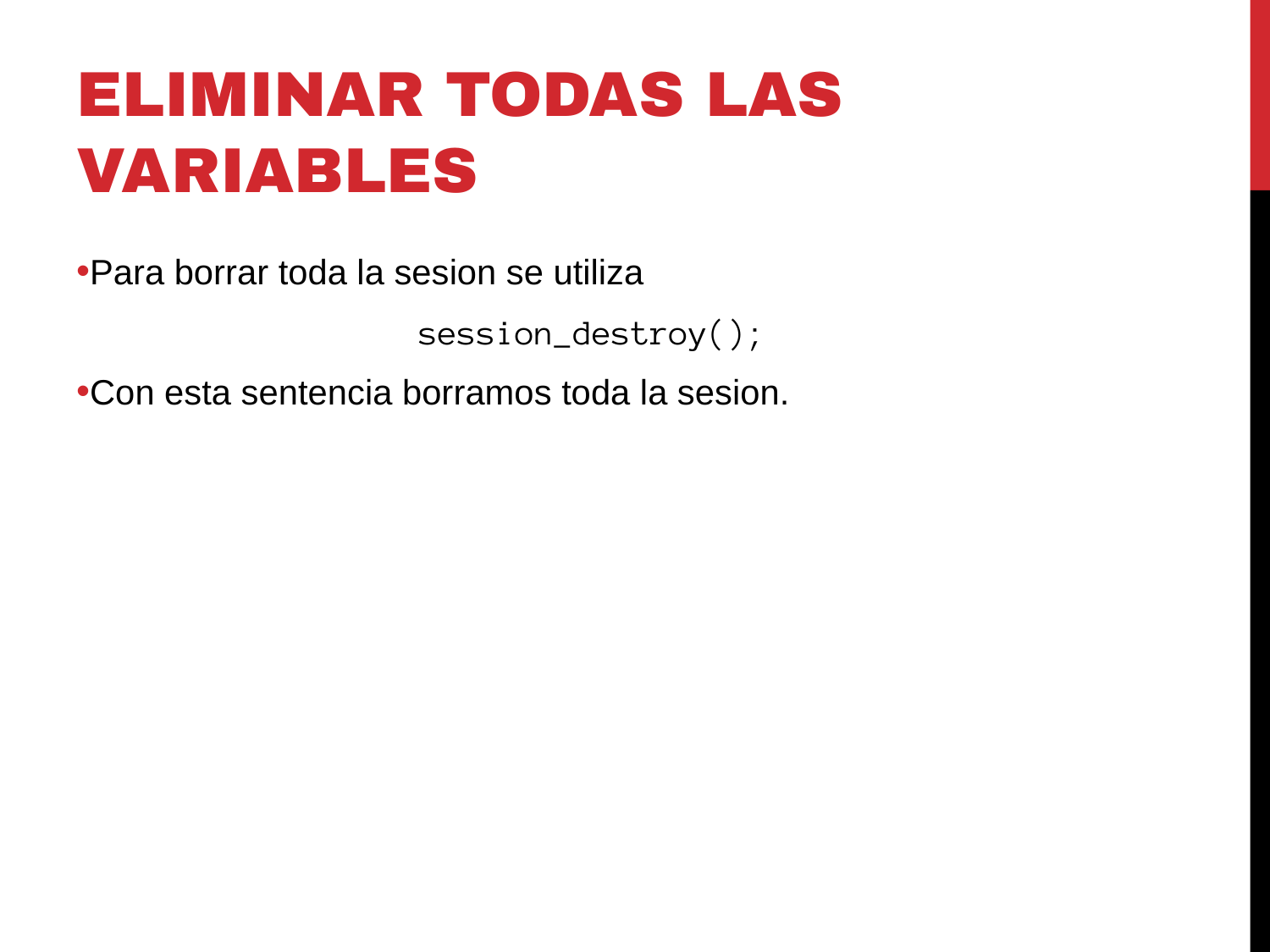

# Eliminar todas las variables
Para borrar toda la sesion se utiliza
session_destroy();
Con esta sentencia borramos toda la sesion.